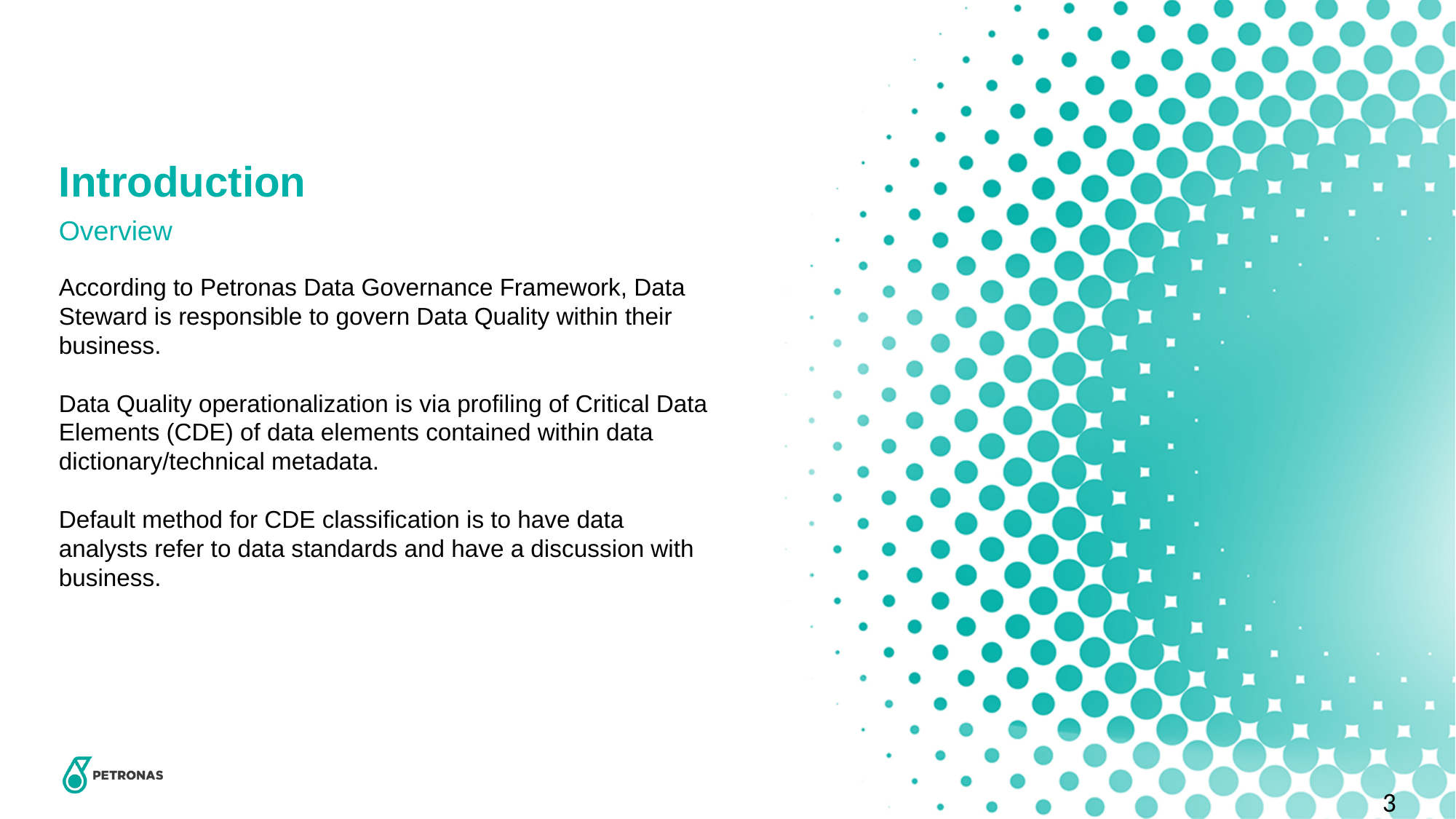

# Introduction
Overview
According to Petronas Data Governance Framework, Data Steward is responsible to govern Data Quality within their business.

Data Quality operationalization is via profiling of Critical Data Elements (CDE) of data elements contained within data dictionary/technical metadata.

Default method for CDE classification is to have data analysts refer to data standards and have a discussion with business.
3